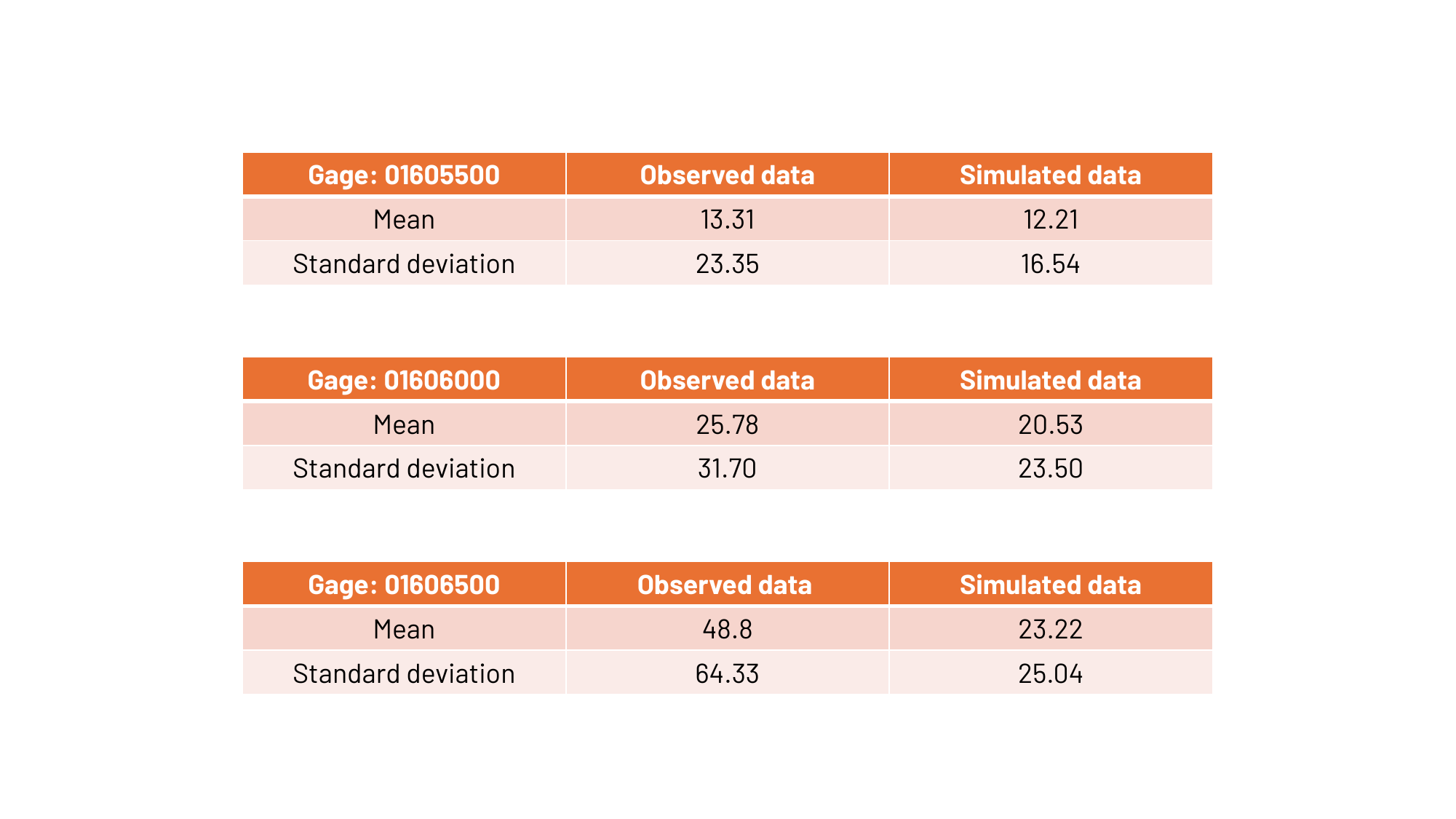

| Gage: 01605500 | Observed data | Simulated data |
| --- | --- | --- |
| Mean | 13.31 | 12.21 |
| Standard deviation | 23.35 | 16.54 |
| Gage: 01606000 | Observed data | Simulated data |
| --- | --- | --- |
| Mean | 25.78 | 20.53 |
| Standard deviation | 31.70 | 23.50 |
| Gage: 01606500 | Observed data | Simulated data |
| --- | --- | --- |
| Mean | 48.8 | 23.22 |
| Standard deviation | 64.33 | 25.04 |